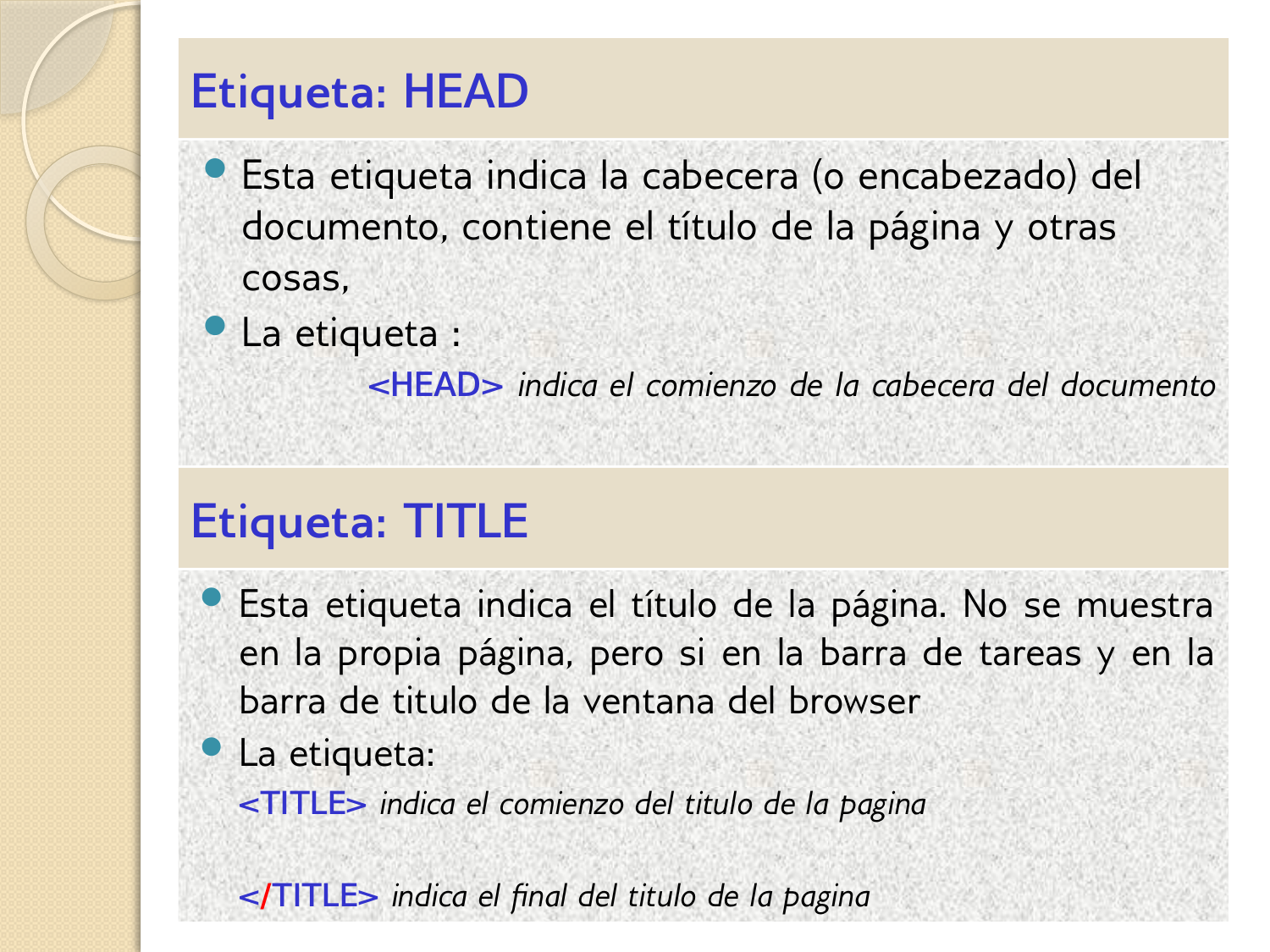

# Etiqueta: HEAD
Esta etiqueta indica la cabecera (o encabezado) del documento, contiene el título de la página y otras cosas,
La etiqueta :
		<HEAD> indica el comienzo de la cabecera del documento

		</HEAD> indica el final de la cabecera del documento
Etiqueta: TITLE
Esta etiqueta indica el título de la página. No se muestra en la propia página, pero si en la barra de tareas y en la barra de titulo de la ventana del browser
La etiqueta:
		<TITLE> indica el comienzo del titulo de la pagina

		</TITLE> indica el final del titulo de la pagina